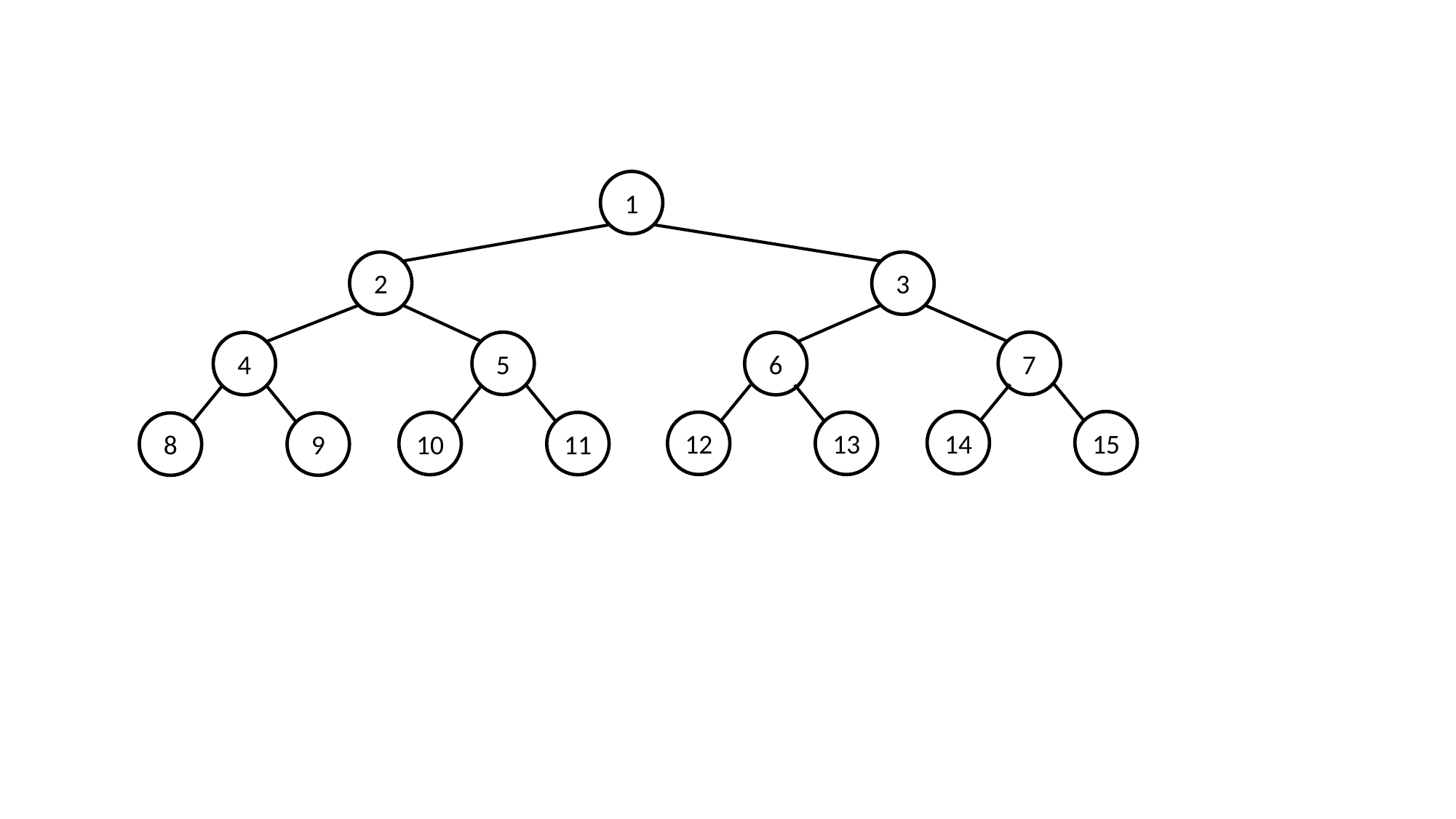

1
2
3
5
7
4
6
14
15
12
13
10
11
8
9